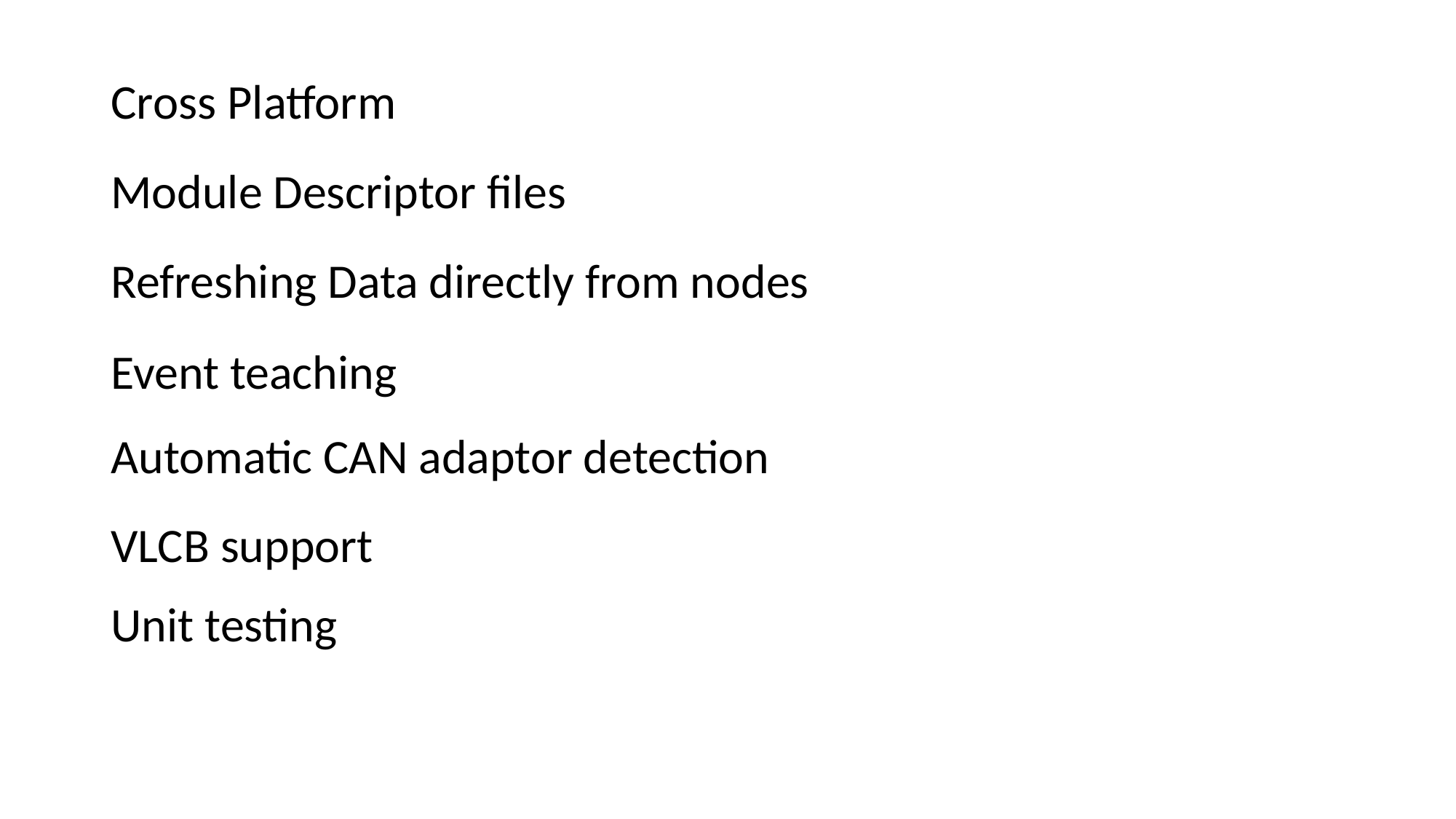

# Cross Platform
Module Descriptor files
Refreshing Data directly from nodes
Event teaching
Automatic CAN adaptor detection
VLCB support
Unit testing